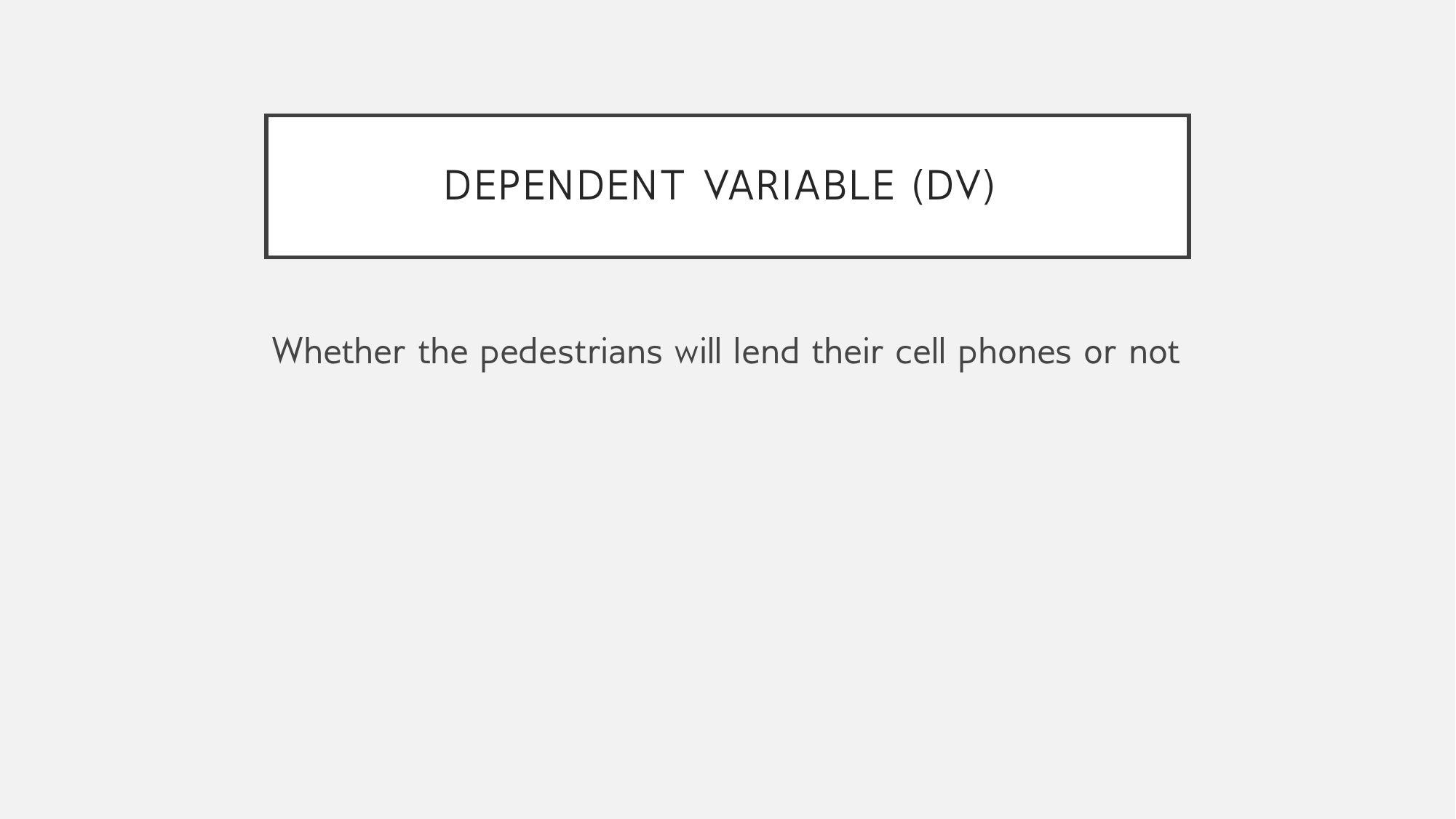

# DEPENDENT variable (DV)
Whether the pedestrians will lend their cell phones or not